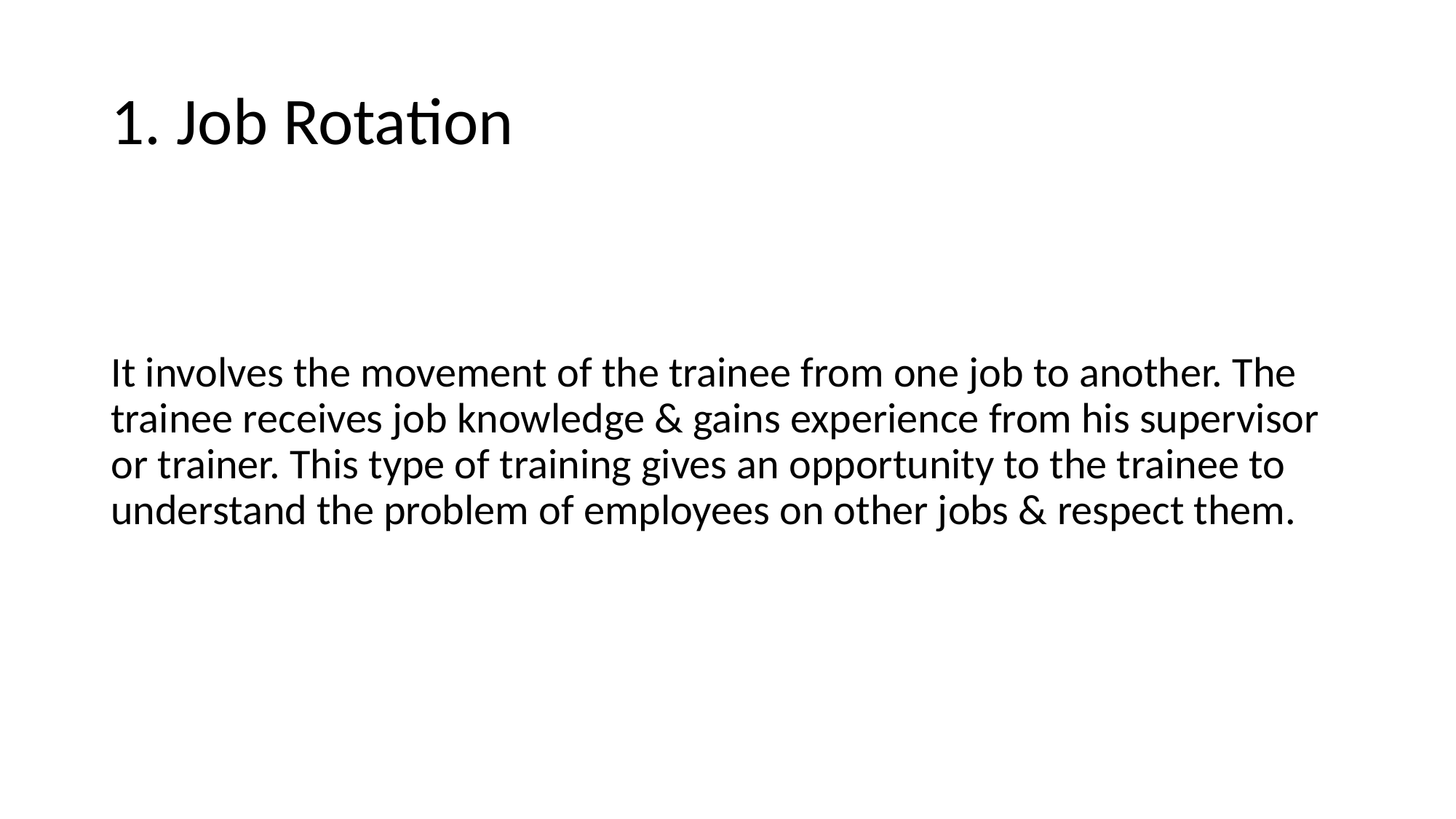

# 1. Job Rotation

It involves the movement of the trainee from one job to another. The trainee receives job knowledge & gains experience from his supervisor or trainer. This type of training gives an opportunity to the trainee to understand the problem of employees on other jobs & respect them.